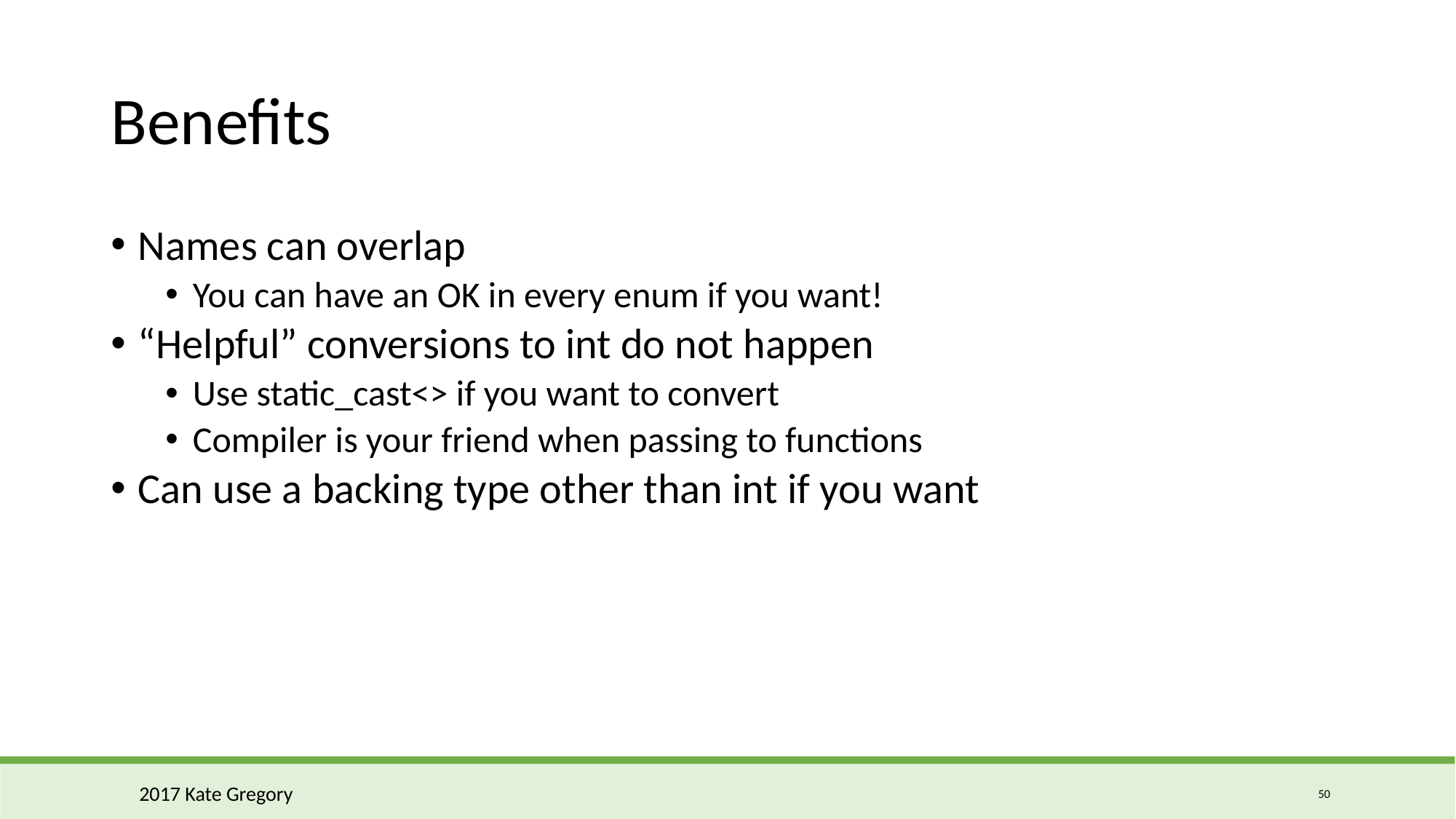

# Benefits
Names can overlap
You can have an OK in every enum if you want!
“Helpful” conversions to int do not happen
Use static_cast<> if you want to convert
Compiler is your friend when passing to functions
Can use a backing type other than int if you want